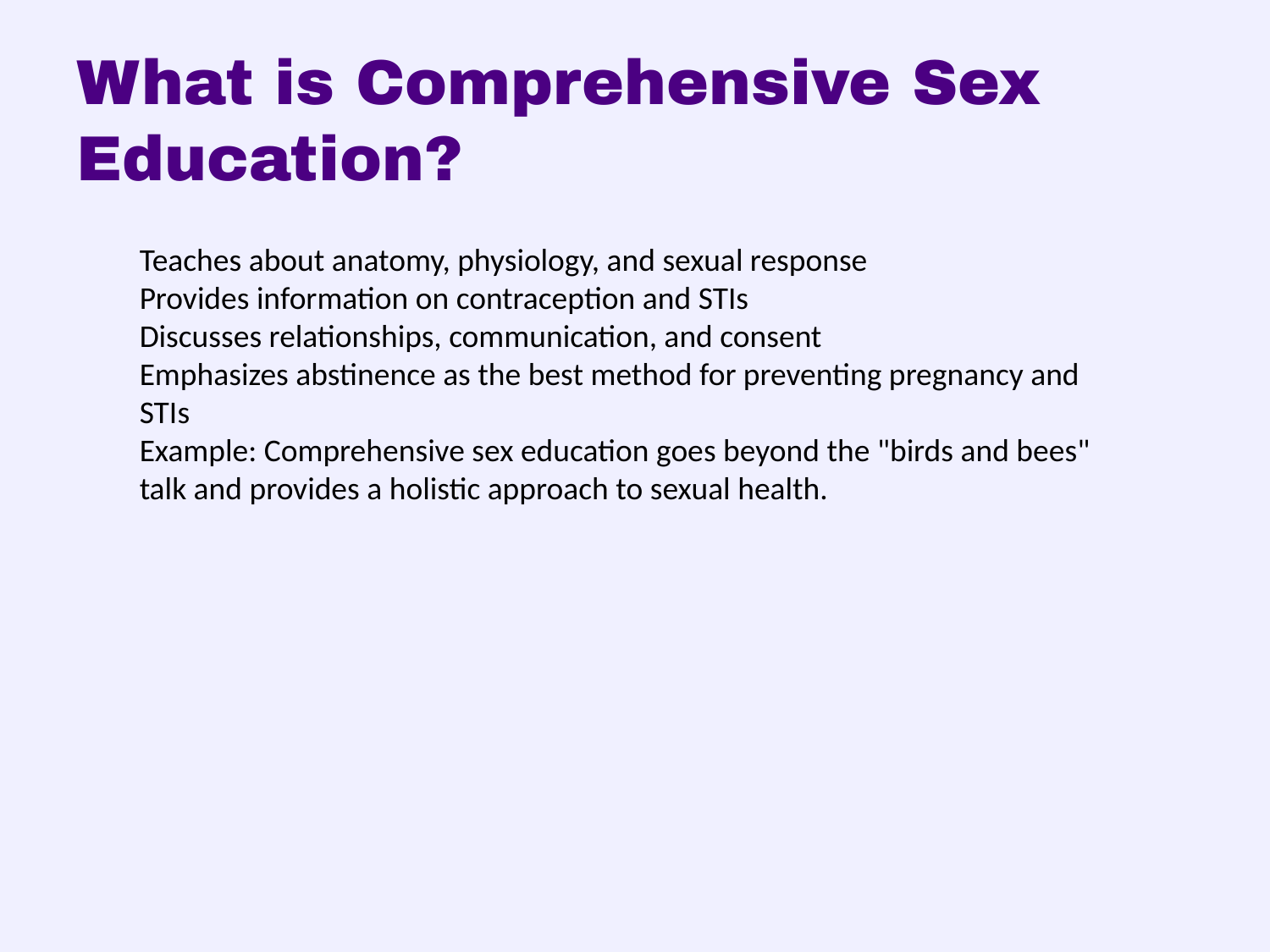

# What is Comprehensive Sex Education?

Teaches about anatomy, physiology, and sexual response
Provides information on contraception and STIs
Discusses relationships, communication, and consent
Emphasizes abstinence as the best method for preventing pregnancy and STIs
Example: Comprehensive sex education goes beyond the "birds and bees" talk and provides a holistic approach to sexual health.